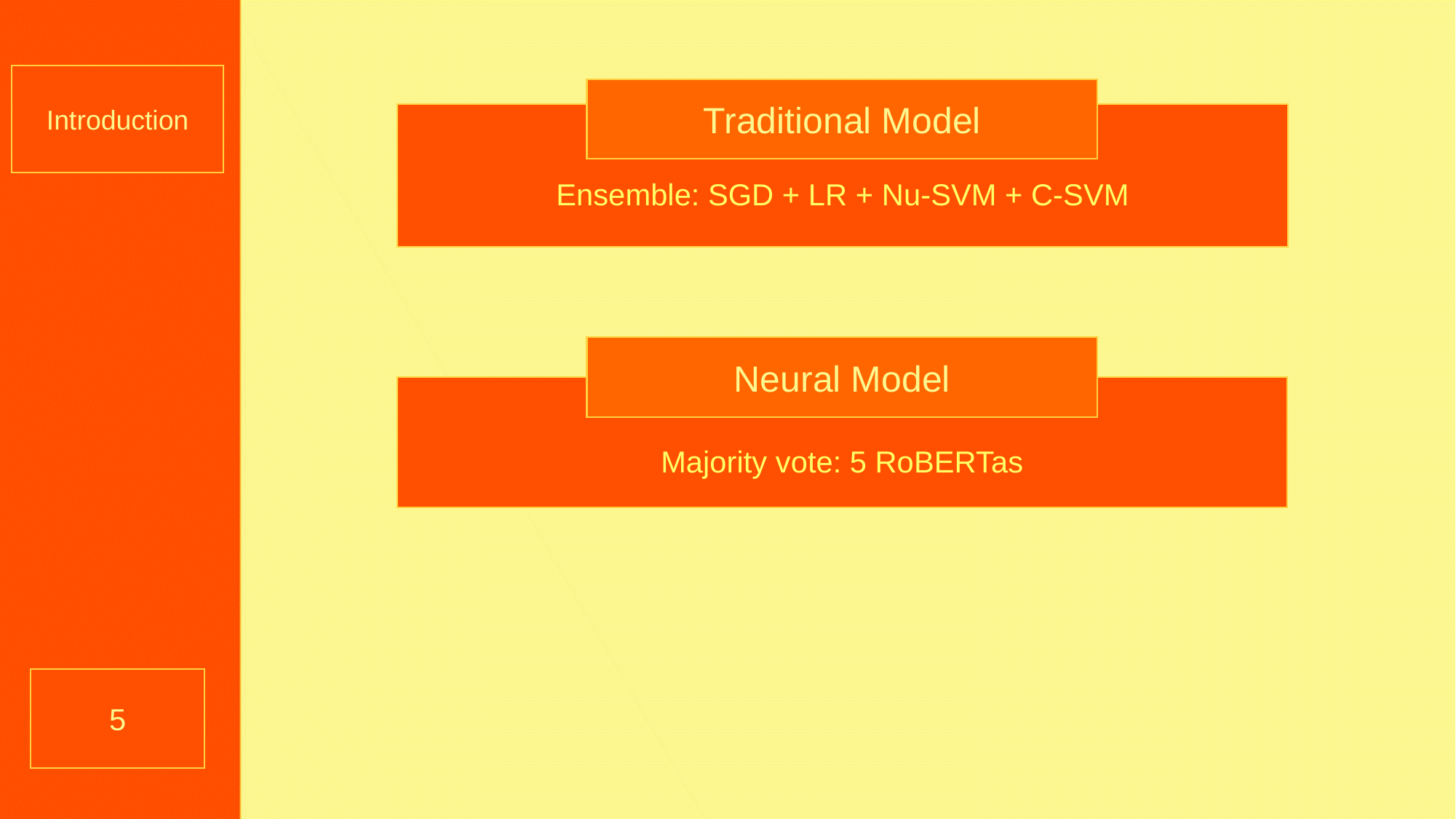

Introduction
Traditional Model

Ensemble: SGD + LR + Nu-SVM + C-SVM

Neural Model

Majority vote: 5 RoBERTas

5